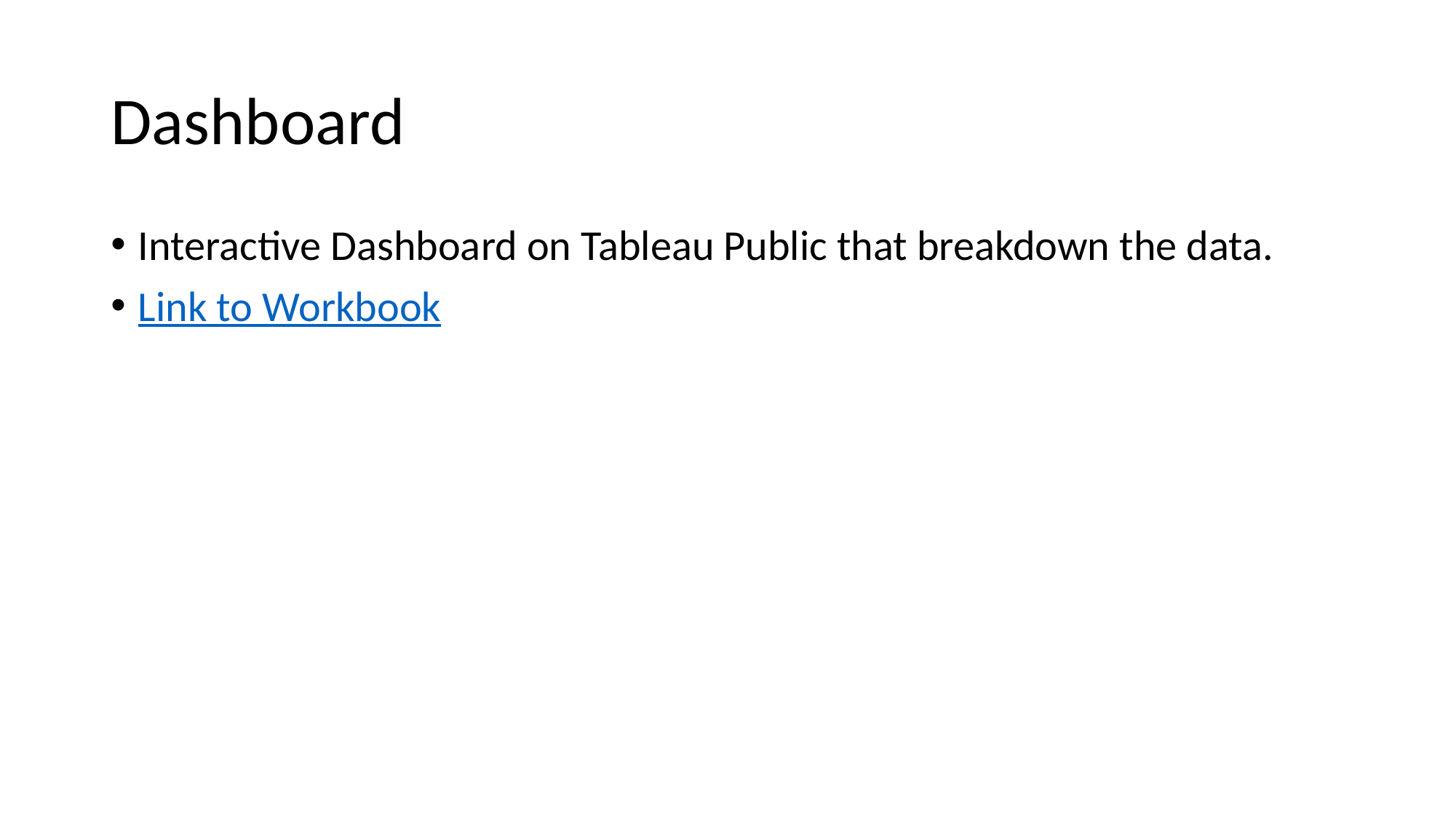

# Dashboard
Interactive Dashboard on Tableau Public that breakdown the data.
Link to Workbook